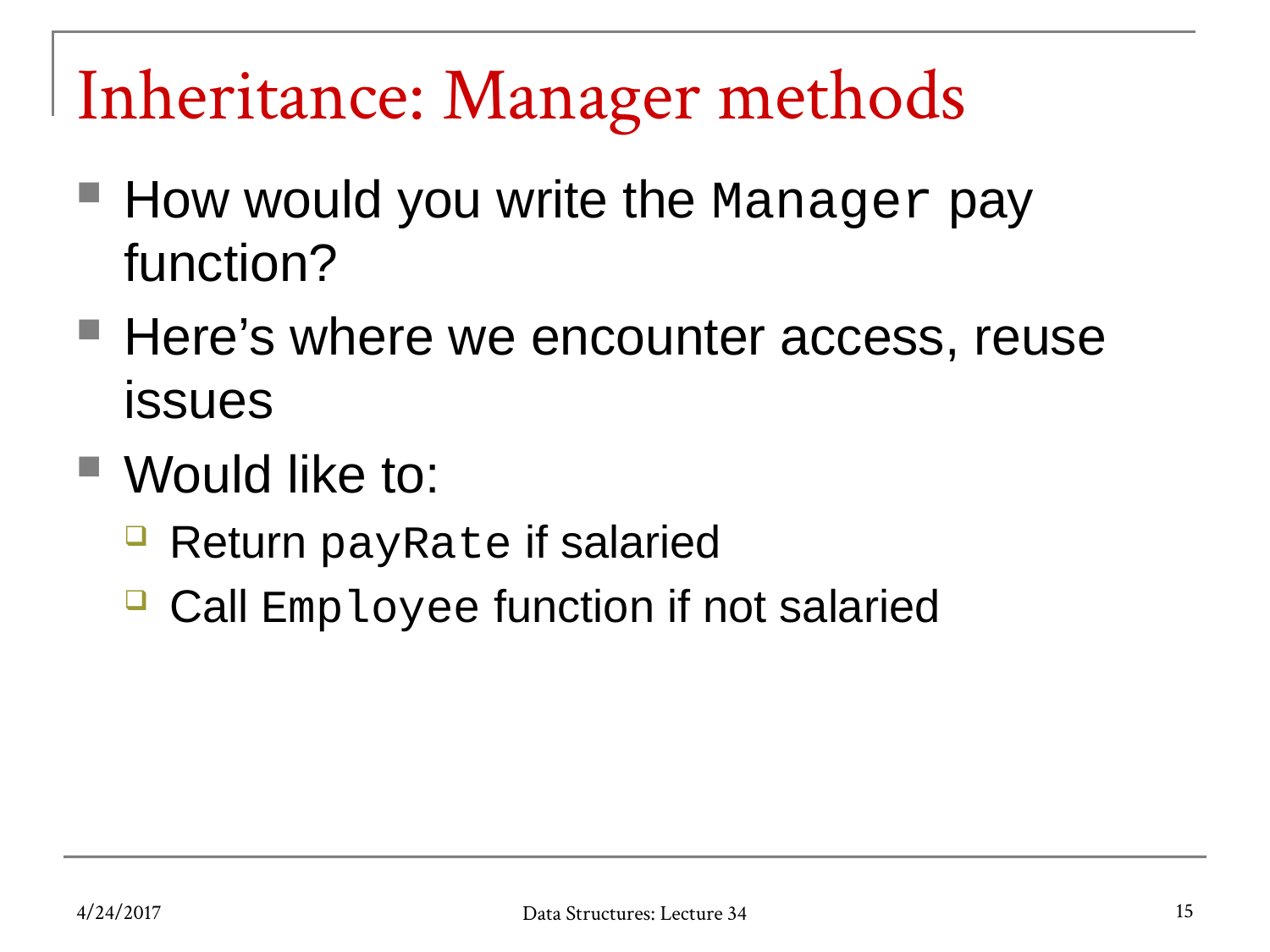

# Inheritance: Manager methods
How would you write the Manager pay function?
Here’s where we encounter access, reuse issues
Would like to:
Return payRate if salaried
Call Employee function if not salaried

4/24/2017
15
Data Structures: Lecture 34